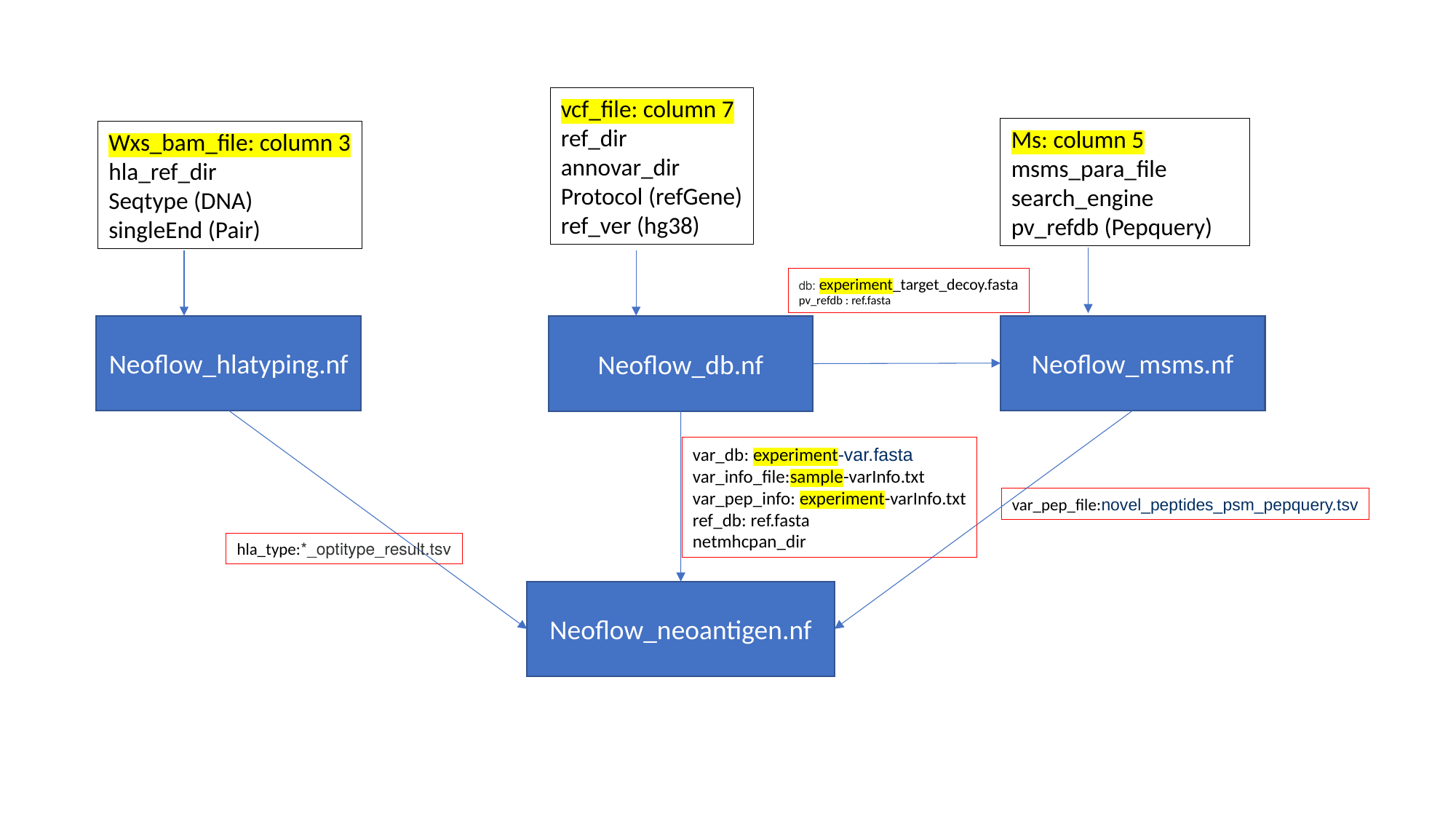

vcf_file: column 7
ref_dir
annovar_dir
Protocol (refGene)
ref_ver (hg38)
Ms: column 5
msms_para_file
search_engine
pv_refdb (Pepquery)
Wxs_bam_file: column 3
hla_ref_dir
Seqtype (DNA)
singleEnd (Pair)
db: experiment_target_decoy.fasta
pv_refdb : ref.fasta
Neoflow_hlatyping.nf
Neoflow_msms.nf
Neoflow_db.nf
var_db: experiment-var.fasta
var_info_file:sample-varInfo.txt
var_pep_info: experiment-varInfo.txt
ref_db: ref.fasta
netmhcpan_dir
var_pep_file:novel_peptides_psm_pepquery.tsv
hla_type:*_optitype_result.tsv
Neoflow_neoantigen.nf